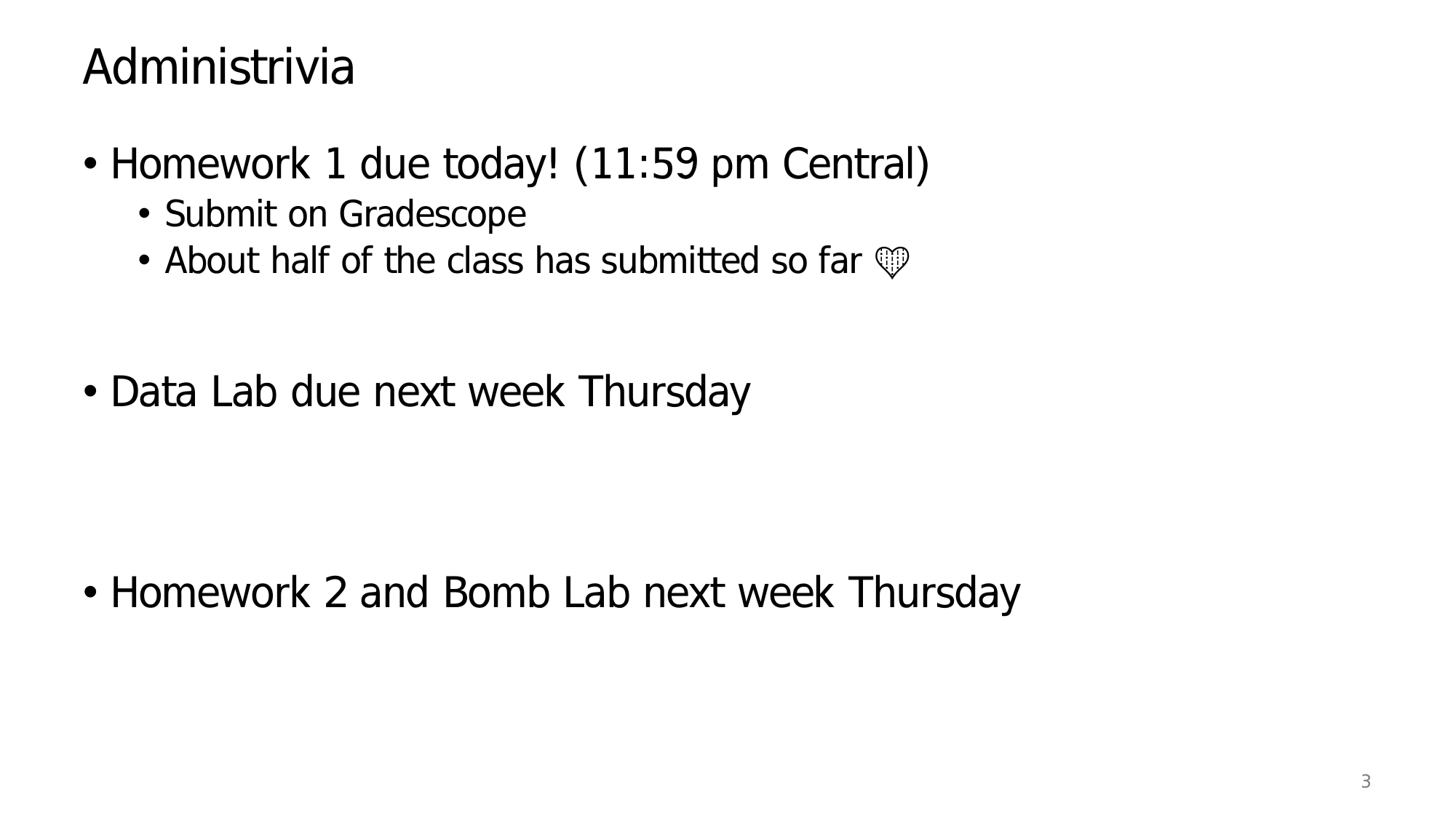

# Administrivia
Homework 1 due today! (11:59 pm Central)
Submit on Gradescope
About half of the class has submitted so far 🧡

Data Lab due next week Thursday

Homework 2 and Bomb Lab next week Thursday
3